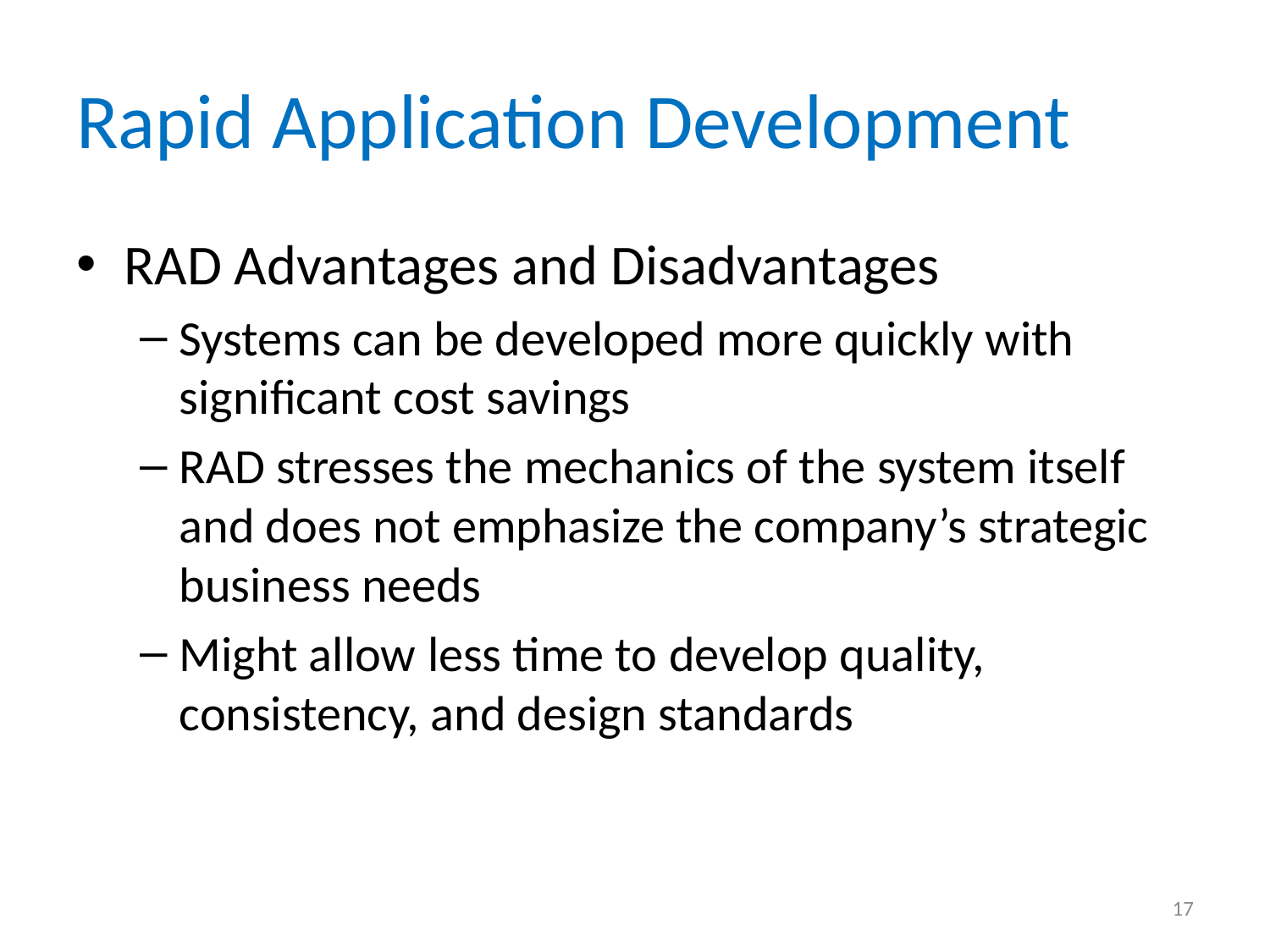

# Rapid Application Development
RAD Advantages and Disadvantages
Systems can be developed more quickly with significant cost savings
RAD stresses the mechanics of the system itself and does not emphasize the company’s strategic business needs
Might allow less time to develop quality, consistency, and design standards
17